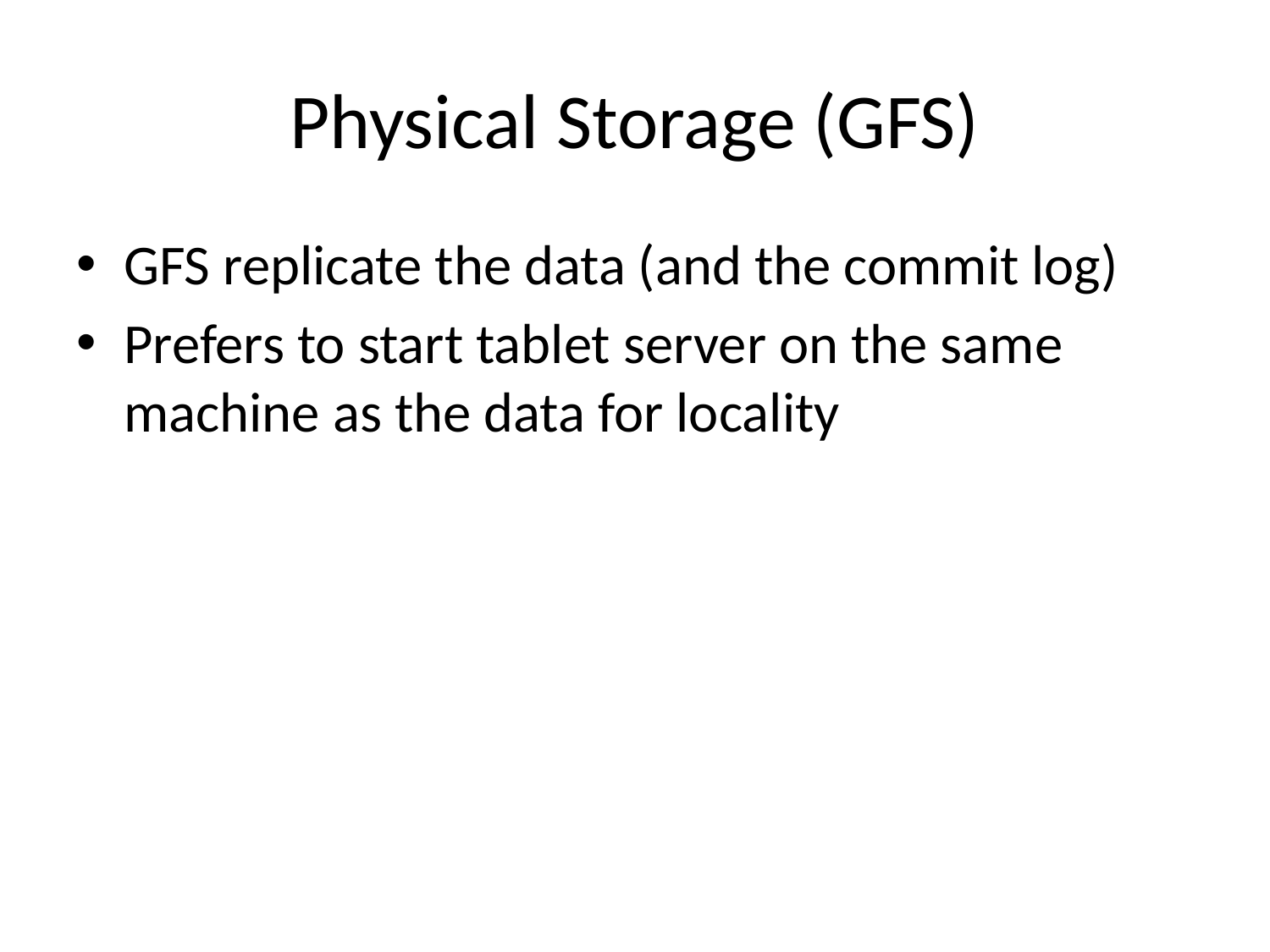

# Physical Storage (GFS)
GFS replicate the data (and the commit log)
Prefers to start tablet server on the same machine as the data for locality